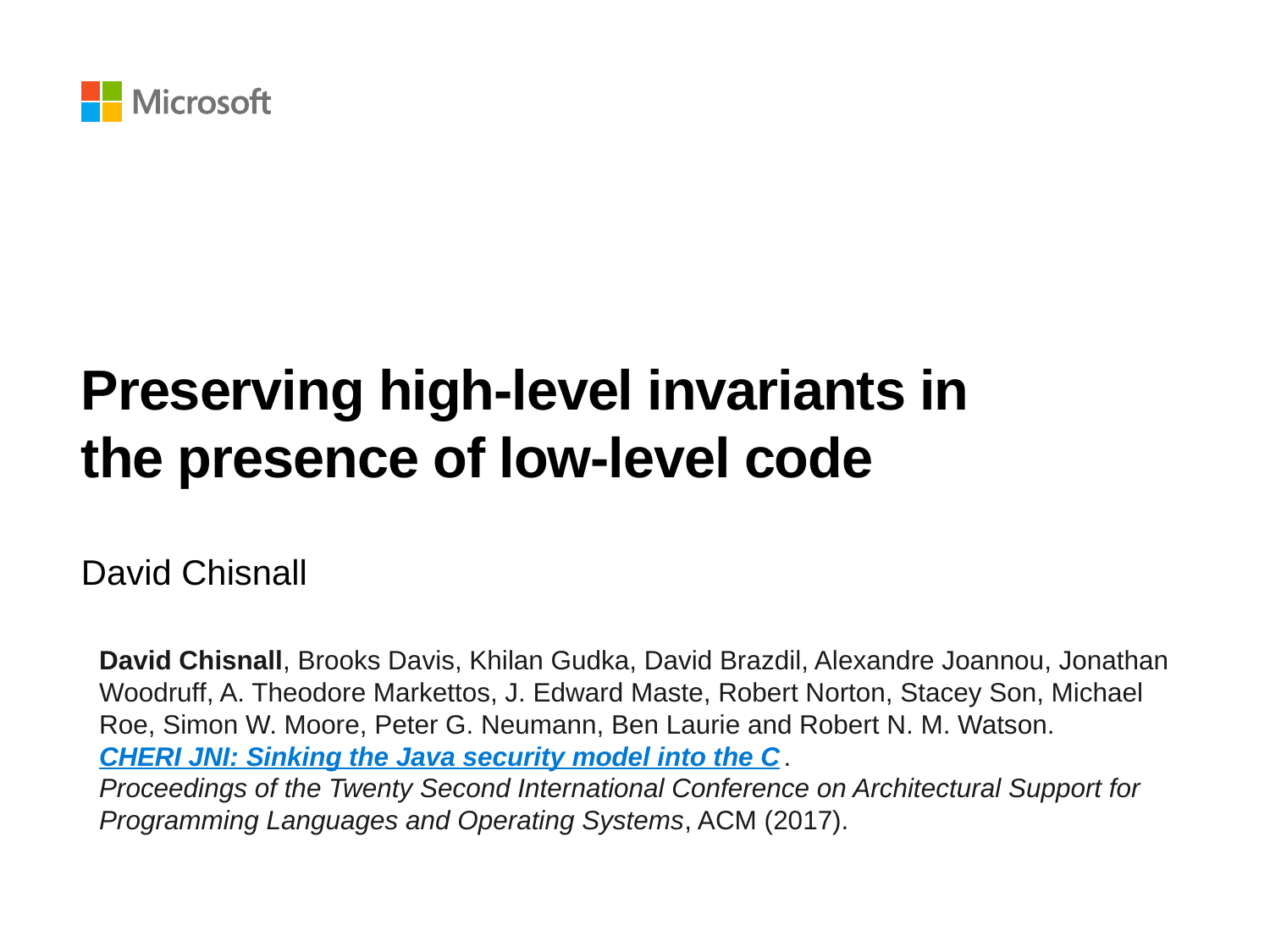

# Preserving high-level invariants in the presence of low-level code
David Chisnall
David Chisnall, Brooks Davis, Khilan Gudka, David Brazdil, Alexandre Joannou, Jonathan Woodruff, A. Theodore Markettos, J. Edward Maste, Robert Norton, Stacey Son, Michael Roe, Simon W. Moore, Peter G. Neumann, Ben Laurie and Robert N. M. Watson. CHERI JNI: Sinking the Java security model into the C.
Proceedings of the Twenty Second International Conference on Architectural Support for Programming Languages and Operating Systems, ACM (2017).